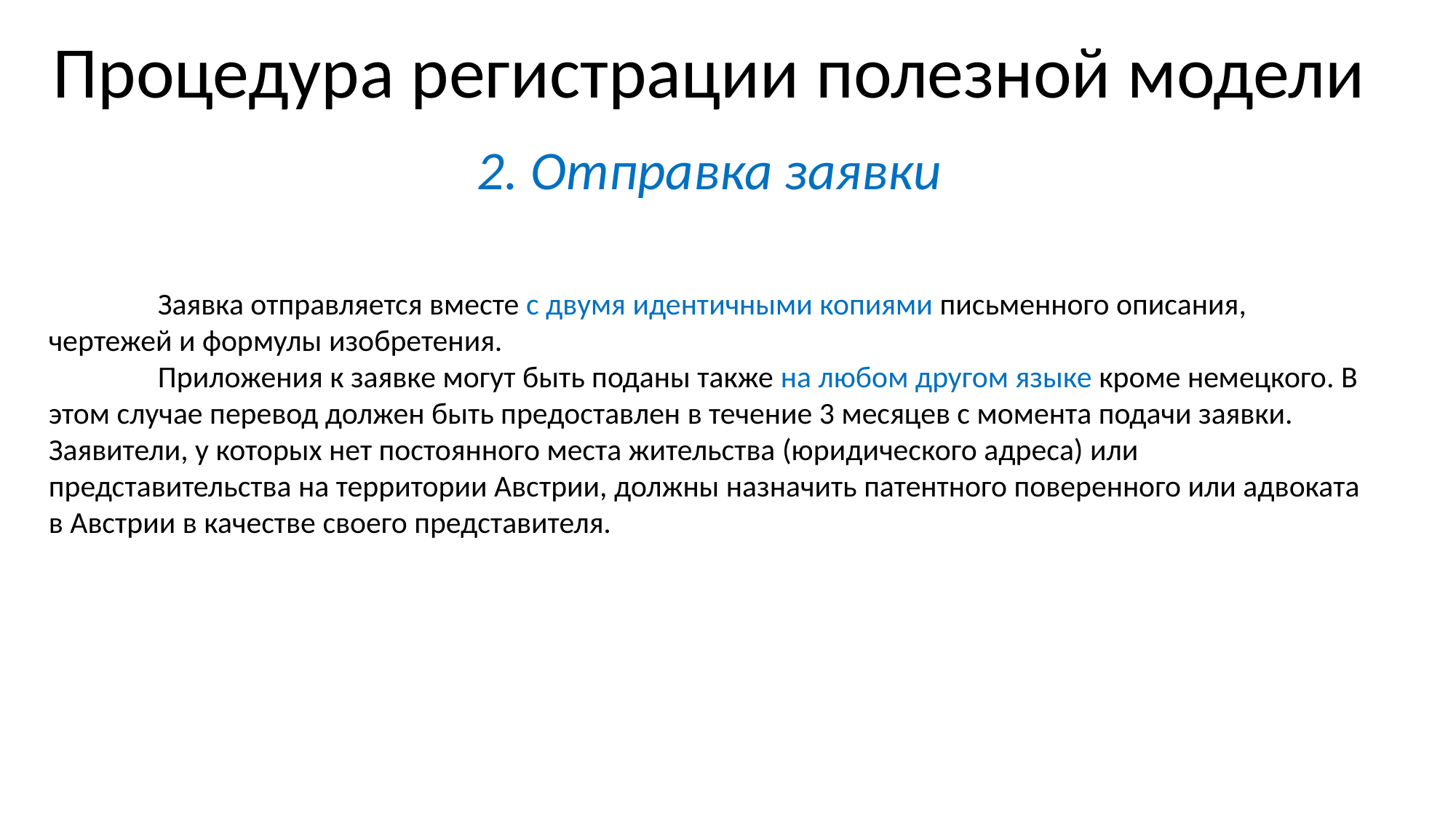

Процедура регистрации полезной модели
2. Отправка заявки
	Заявка отправляется вместе с двумя идентичными копиями письменного описания, чертежей и формулы изобретения.
	Приложения к заявке могут быть поданы также на любом другом языке кроме немецкого. В этом случае перевод должен быть предоставлен в течение 3 месяцев с момента подачи заявки.
Заявители, у которых нет постоянного места жительства (юридического адреса) или представительства на территории Австрии, должны назначить патентного поверенного или адвоката в Австрии в качестве своего представителя.